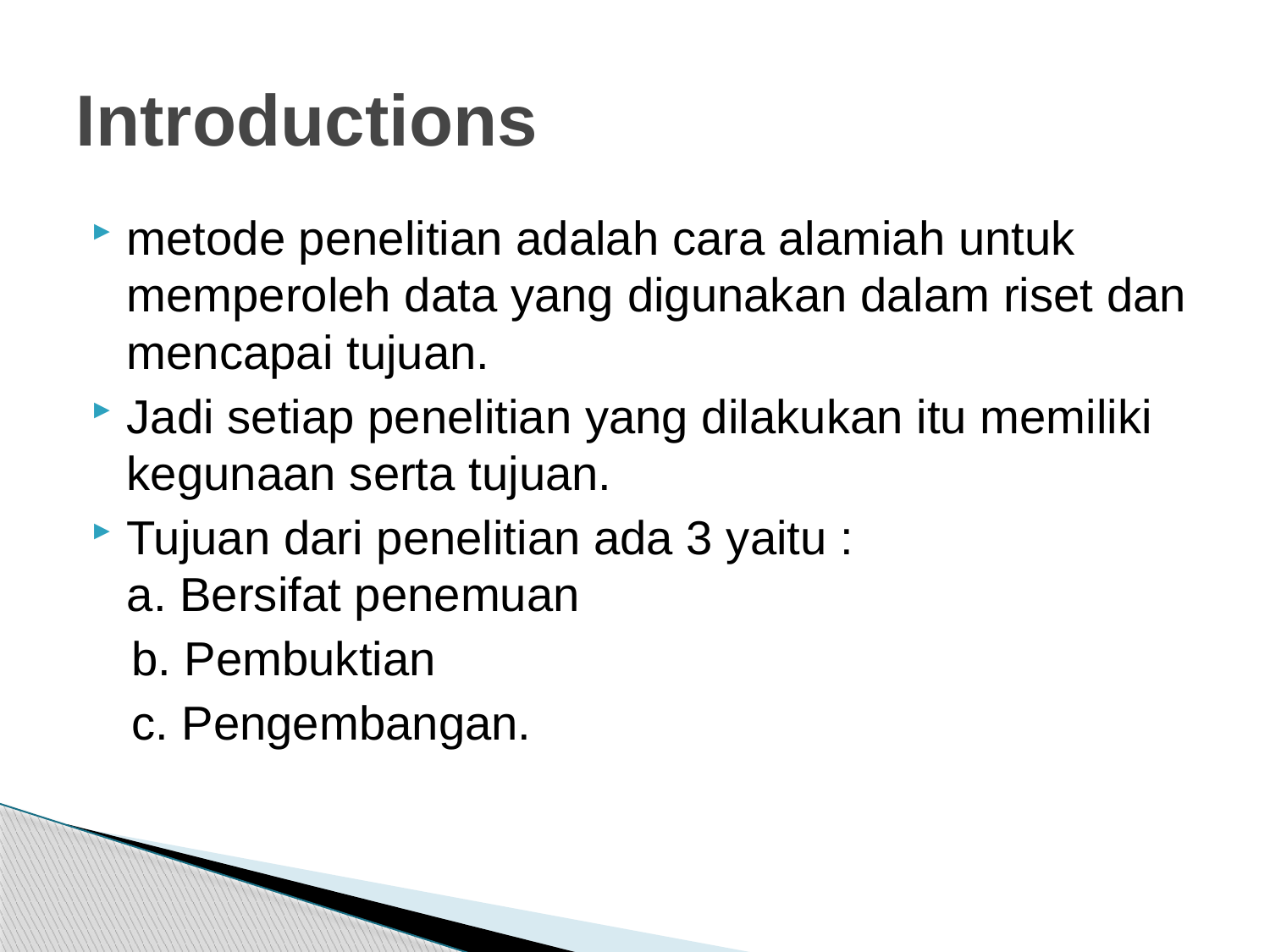

# Introductions
metode penelitian adalah cara alamiah untuk memperoleh data yang digunakan dalam riset dan mencapai tujuan.
Jadi setiap penelitian yang dilakukan itu memiliki kegunaan serta tujuan.
Tujuan dari penelitian ada 3 yaitu :
a. Bersifat penemuan
   b. Pembuktian
   c. Pengembangan.